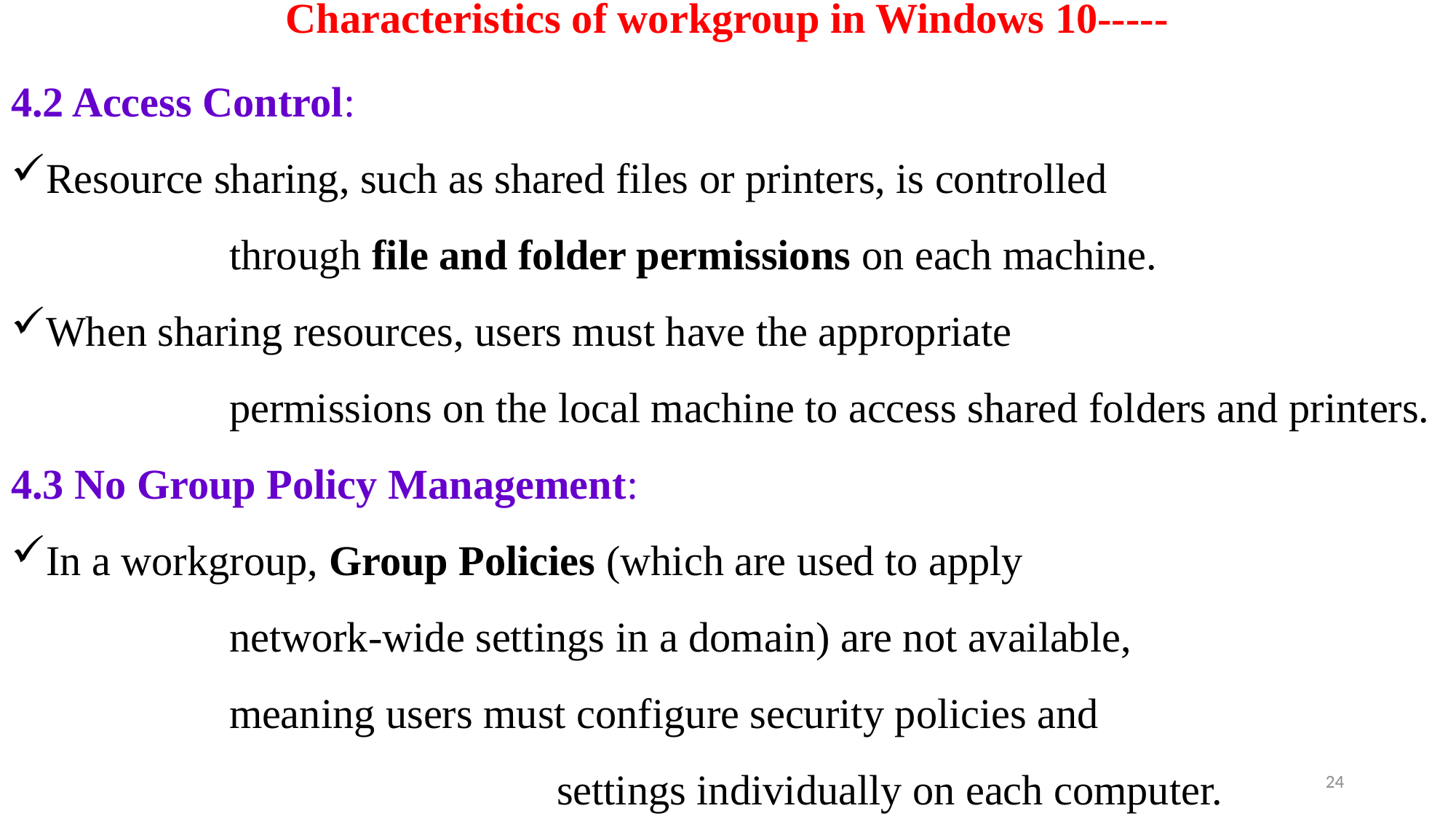

# Characteristics of workgroup in Windows 10-----
4.2 Access Control:
Resource sharing, such as shared files or printers, is controlled
		through file and folder permissions on each machine.
When sharing resources, users must have the appropriate
		permissions on the local machine to access shared folders and printers.
4.3 No Group Policy Management:
In a workgroup, Group Policies (which are used to apply
		network-wide settings in a domain) are not available,
		meaning users must configure security policies and
					settings individually on each computer.
24